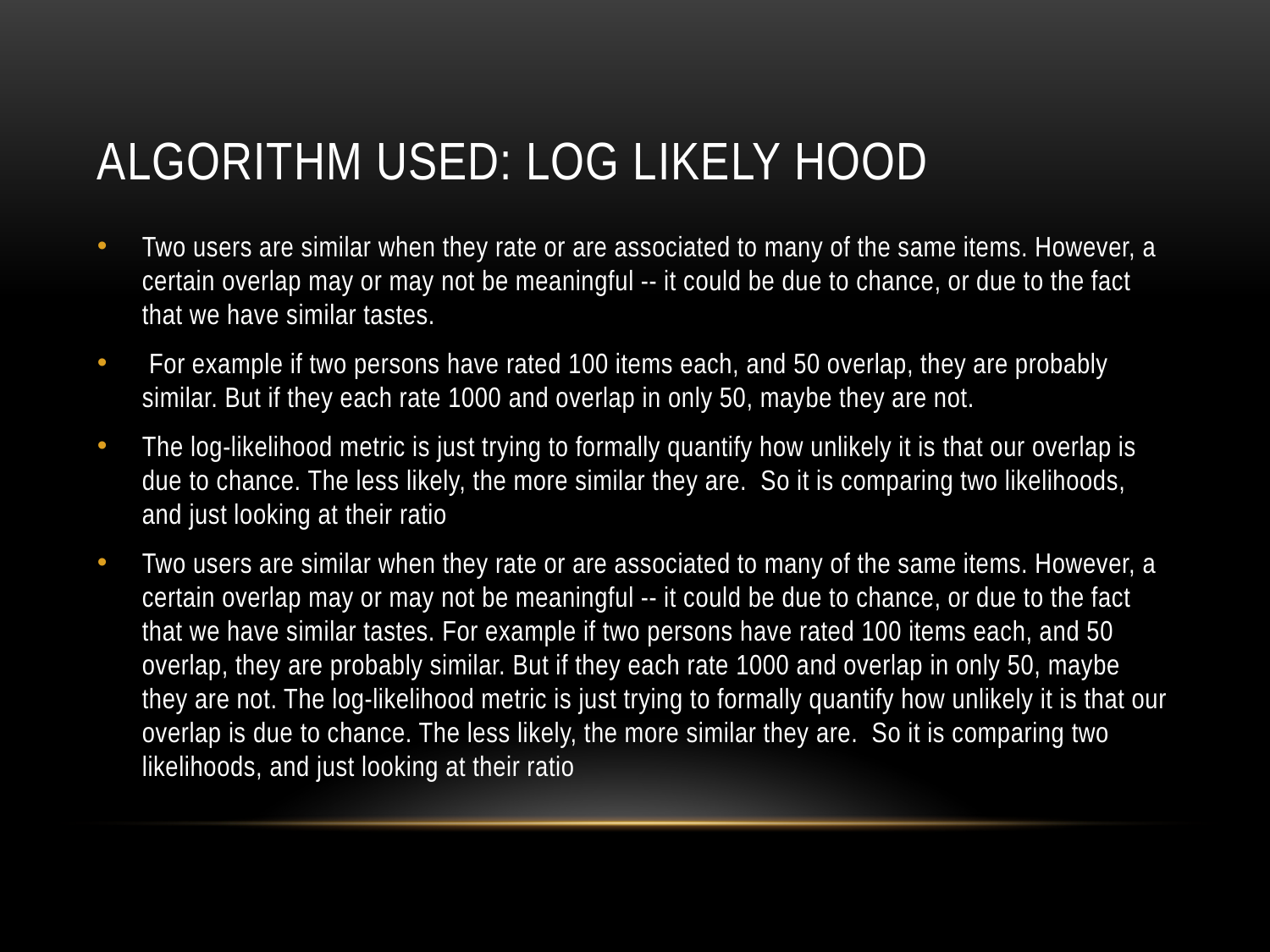

# Algorithm Used: Log Likely Hood
Two users are similar when they rate or are associated to many of the same items. However, a certain overlap may or may not be meaningful -- it could be due to chance, or due to the fact that we have similar tastes.
 For example if two persons have rated 100 items each, and 50 overlap, they are probably similar. But if they each rate 1000 and overlap in only 50, maybe they are not.
The log-likelihood metric is just trying to formally quantify how unlikely it is that our overlap is due to chance. The less likely, the more similar they are.  So it is comparing two likelihoods, and just looking at their ratio
Two users are similar when they rate or are associated to many of the same items. However, a certain overlap may or may not be meaningful -- it could be due to chance, or due to the fact that we have similar tastes. For example if two persons have rated 100 items each, and 50 overlap, they are probably similar. But if they each rate 1000 and overlap in only 50, maybe they are not. The log-likelihood metric is just trying to formally quantify how unlikely it is that our overlap is due to chance. The less likely, the more similar they are.  So it is comparing two likelihoods, and just looking at their ratio